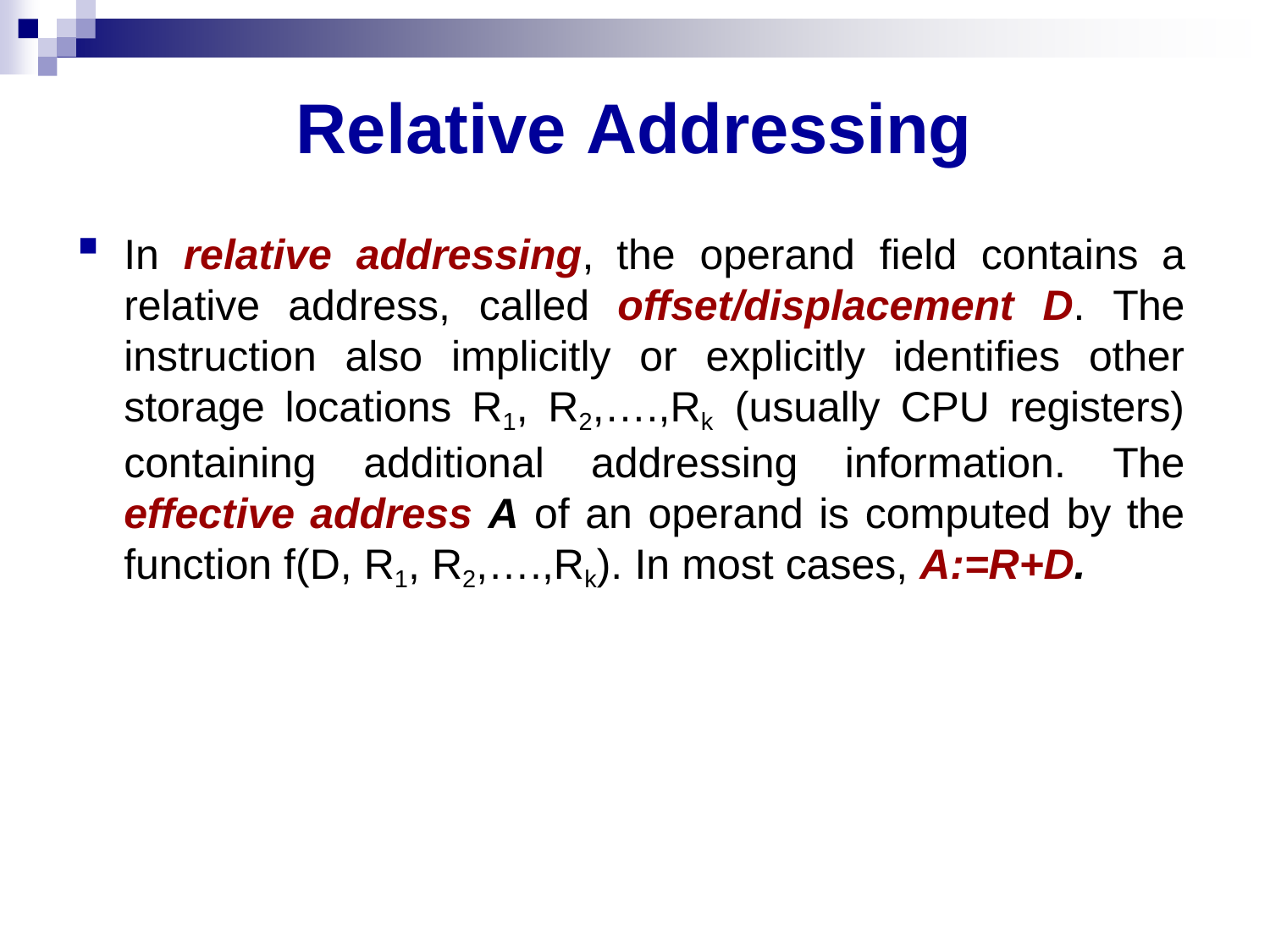

# Relative Addressing
In  relative  addressing, the  operand  field  contains a relative  address,  called  offset/displacement  D.  The instruction  also  implicitly  or  explicitly  identifies  other storage locations R1, R2,….,Rk  (usually CPU registers) containing  additional  addressing  information.  The effective address A of an operand is computed by the function f(D, R1, R2,….,Rk). In most cases, A:=R+D.